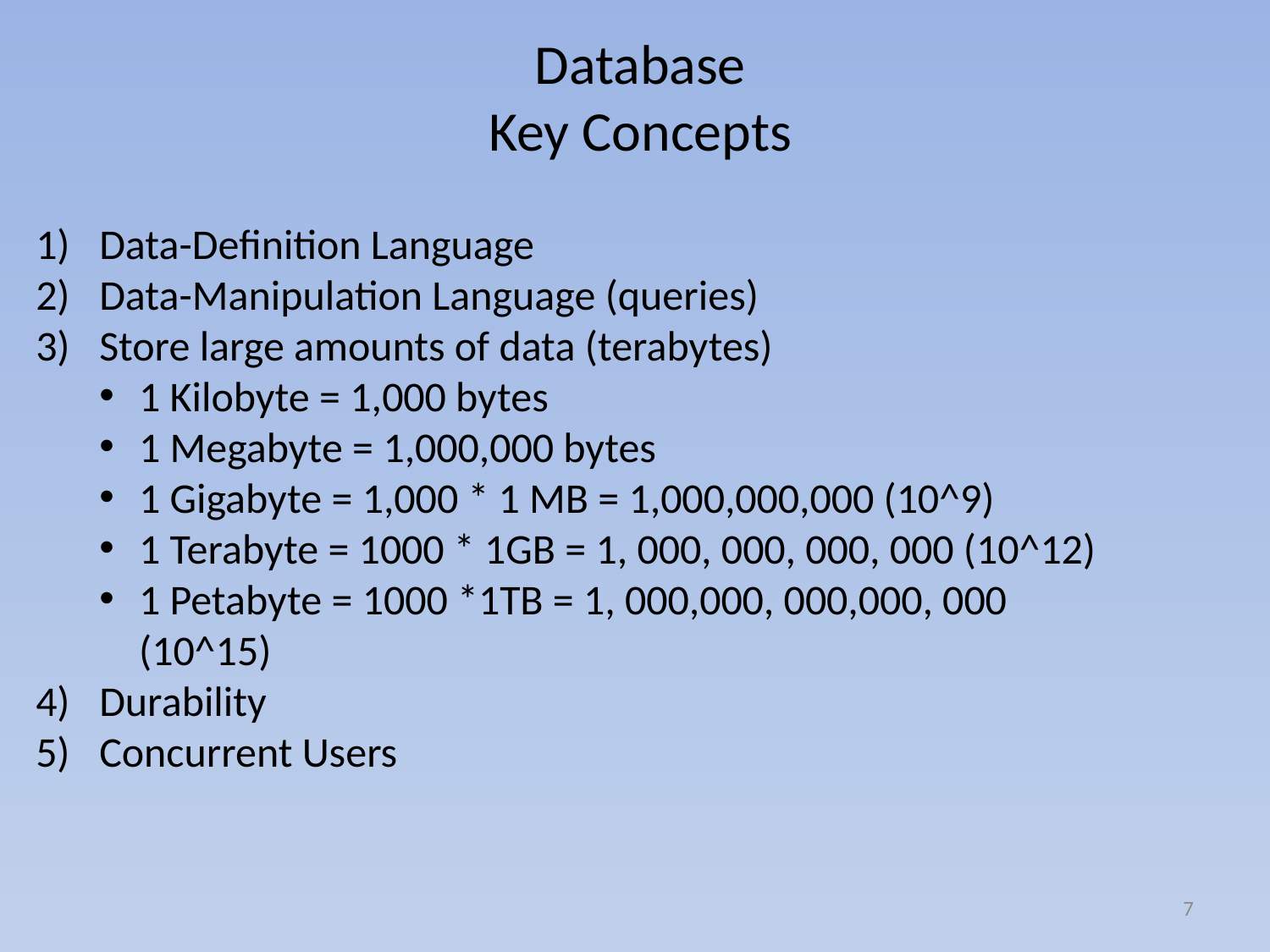

# Database Key Concepts
Data-Definition Language
Data-Manipulation Language (queries)
Store large amounts of data (terabytes)
1 Kilobyte = 1,000 bytes
1 Megabyte = 1,000,000 bytes
1 Gigabyte = 1,000 * 1 MB = 1,000,000,000 (10^9)
1 Terabyte = 1000 * 1GB = 1, 000, 000, 000, 000 (10^12)
1 Petabyte = 1000 *1TB = 1, 000,000, 000,000, 000 (10^15)
Durability
Concurrent Users
7